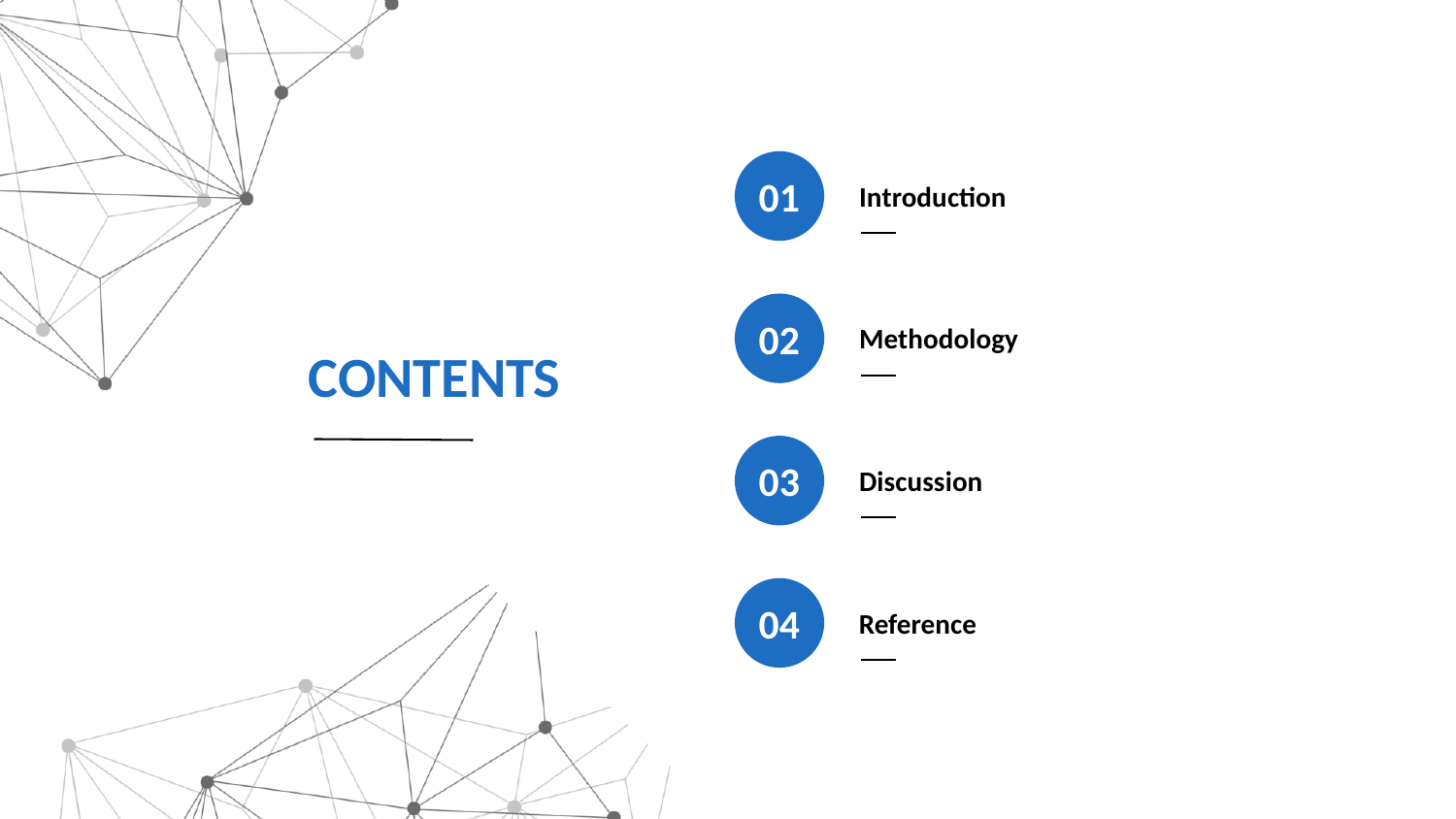

01
Introduction
02
Methodology
CONTENTS
03
Discussion
04
Reference